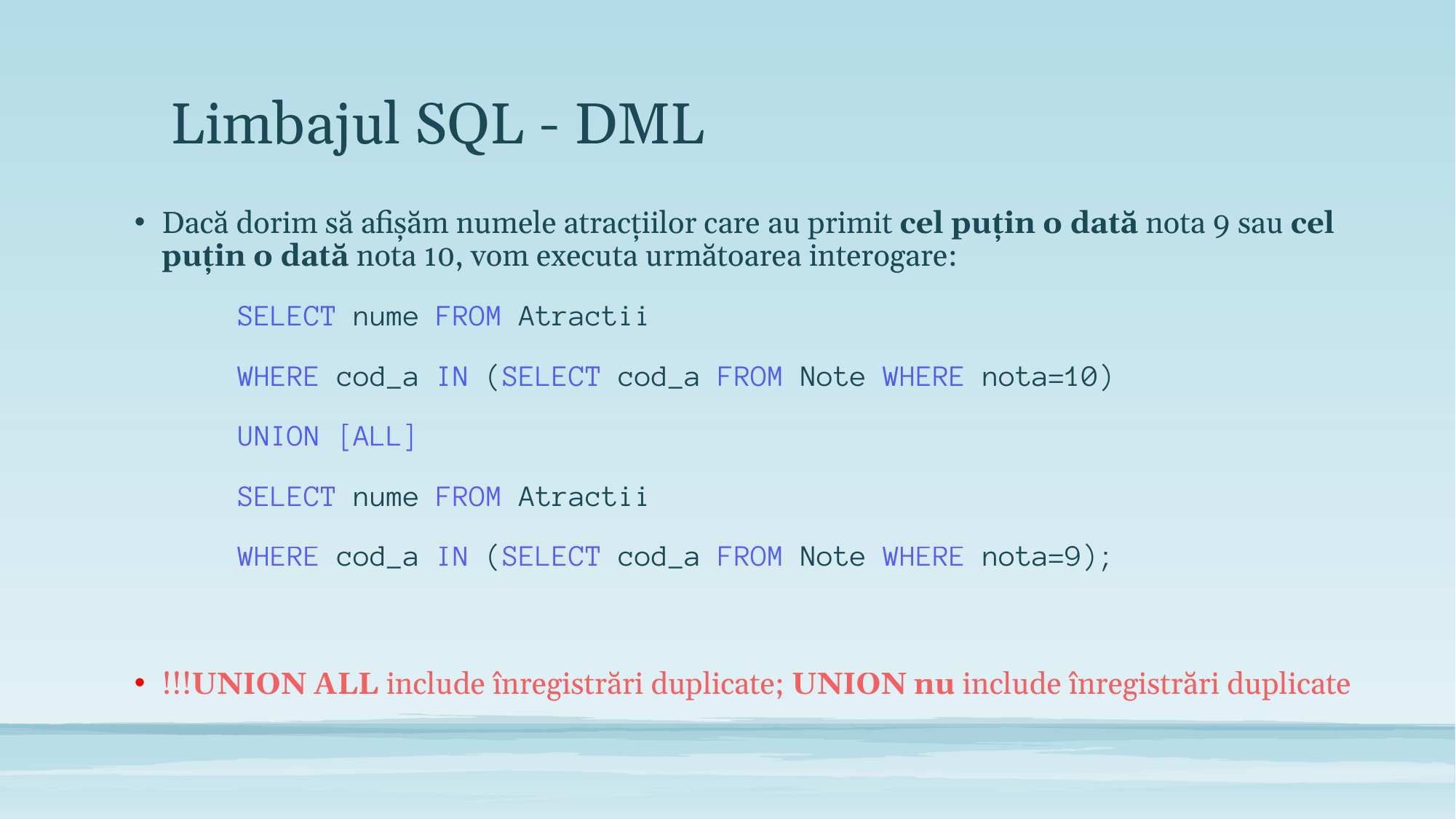

# Limbajul SQL - DML
Dacă dorim să afișăm numele atracțiilor care au primit cel puțin o dată nota 9 sau cel puțin o dată nota 10, vom executa următoarea interogare:
	SELECT nume FROM Atractii
	WHERE cod_a IN (SELECT cod_a FROM Note WHERE nota=10)
	UNION [ALL]
	SELECT nume FROM Atractii
	WHERE cod_a IN (SELECT cod_a FROM Note WHERE nota=9);

!!!UNION ALL include înregistrări duplicate; UNION nu include înregistrări duplicate